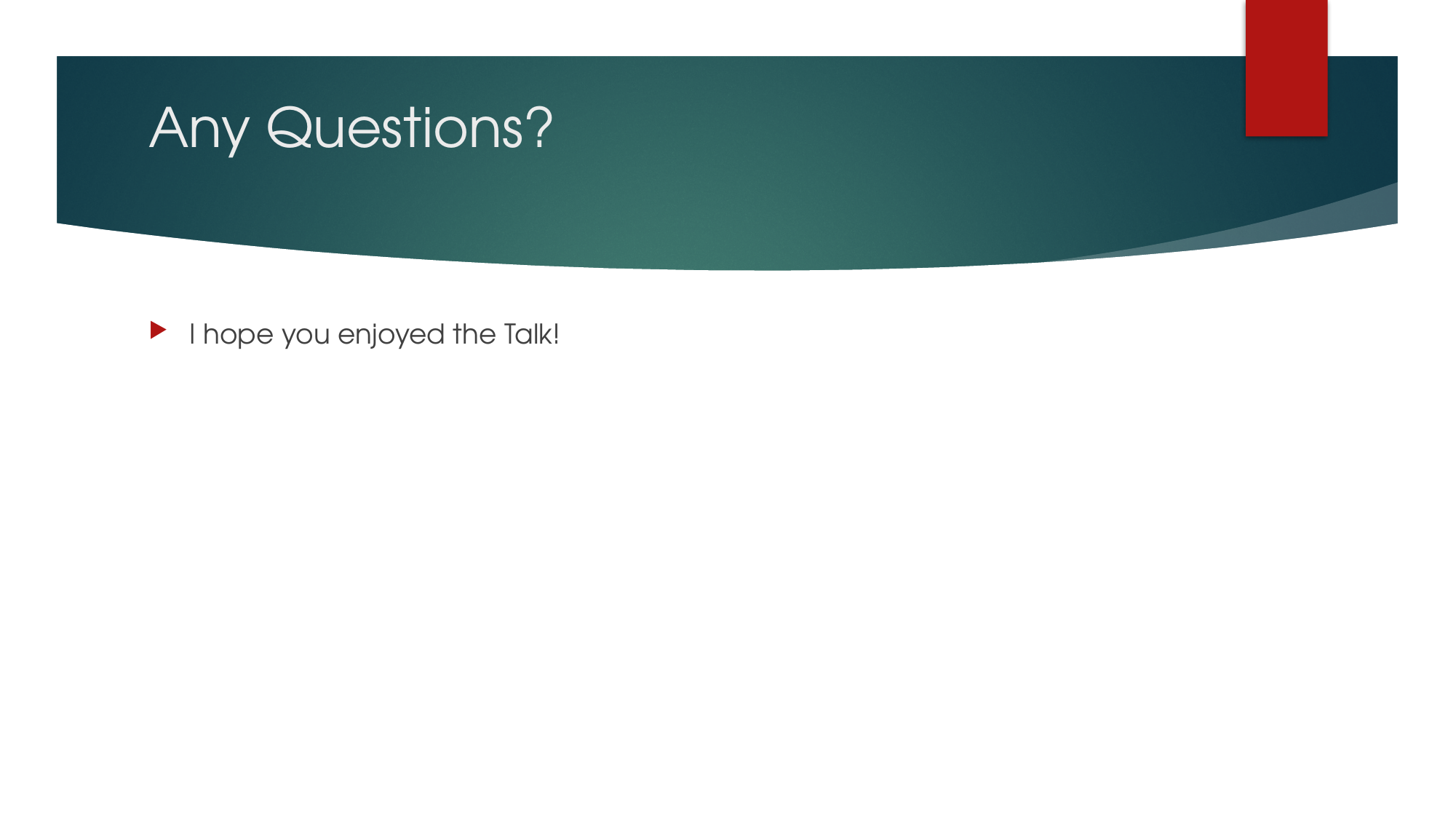

# Any Questions?
I hope you enjoyed the Talk!